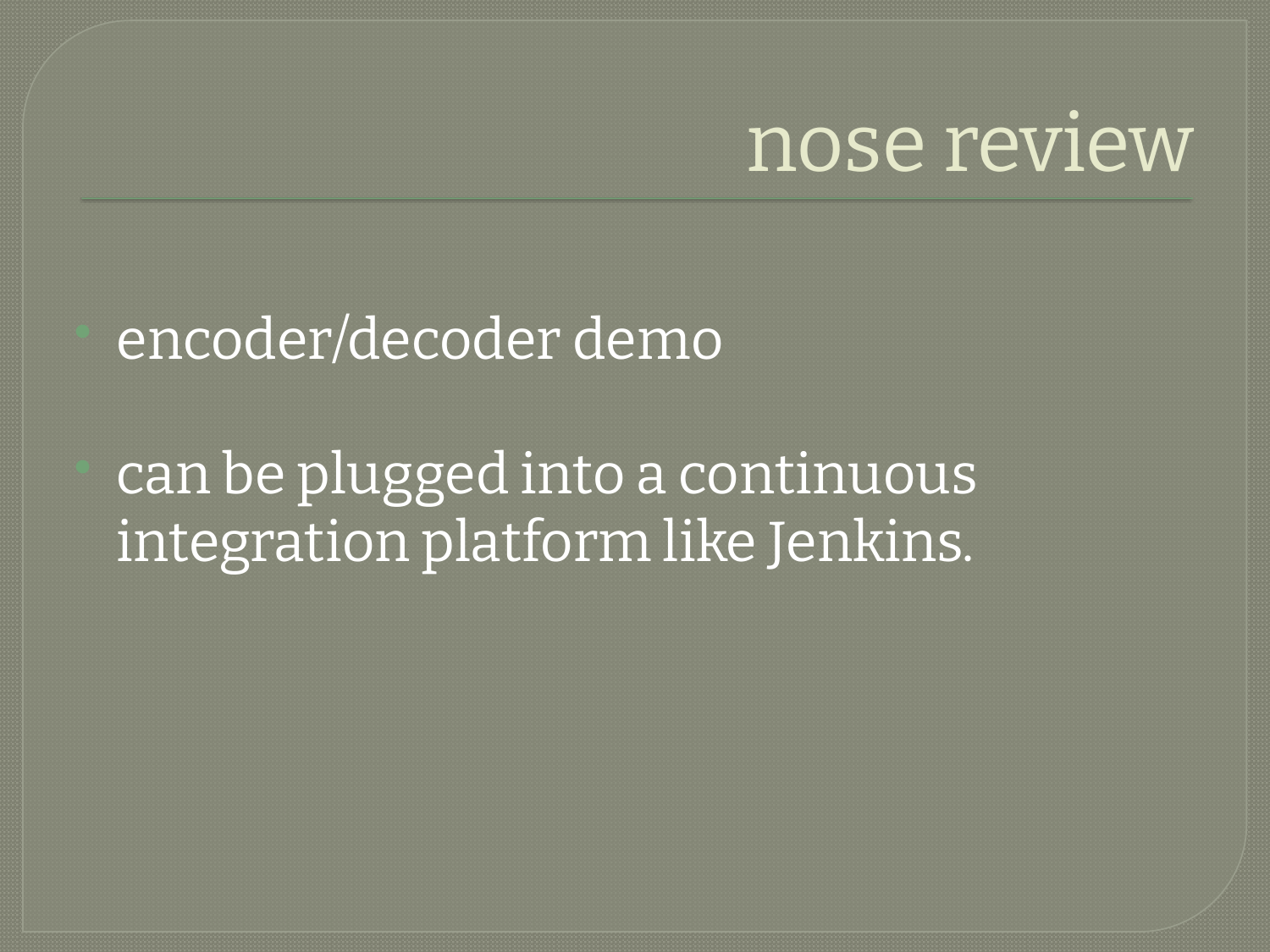

# nose review

encoder/decoder demo

can be plugged into a continuous integration platform like Jenkins.